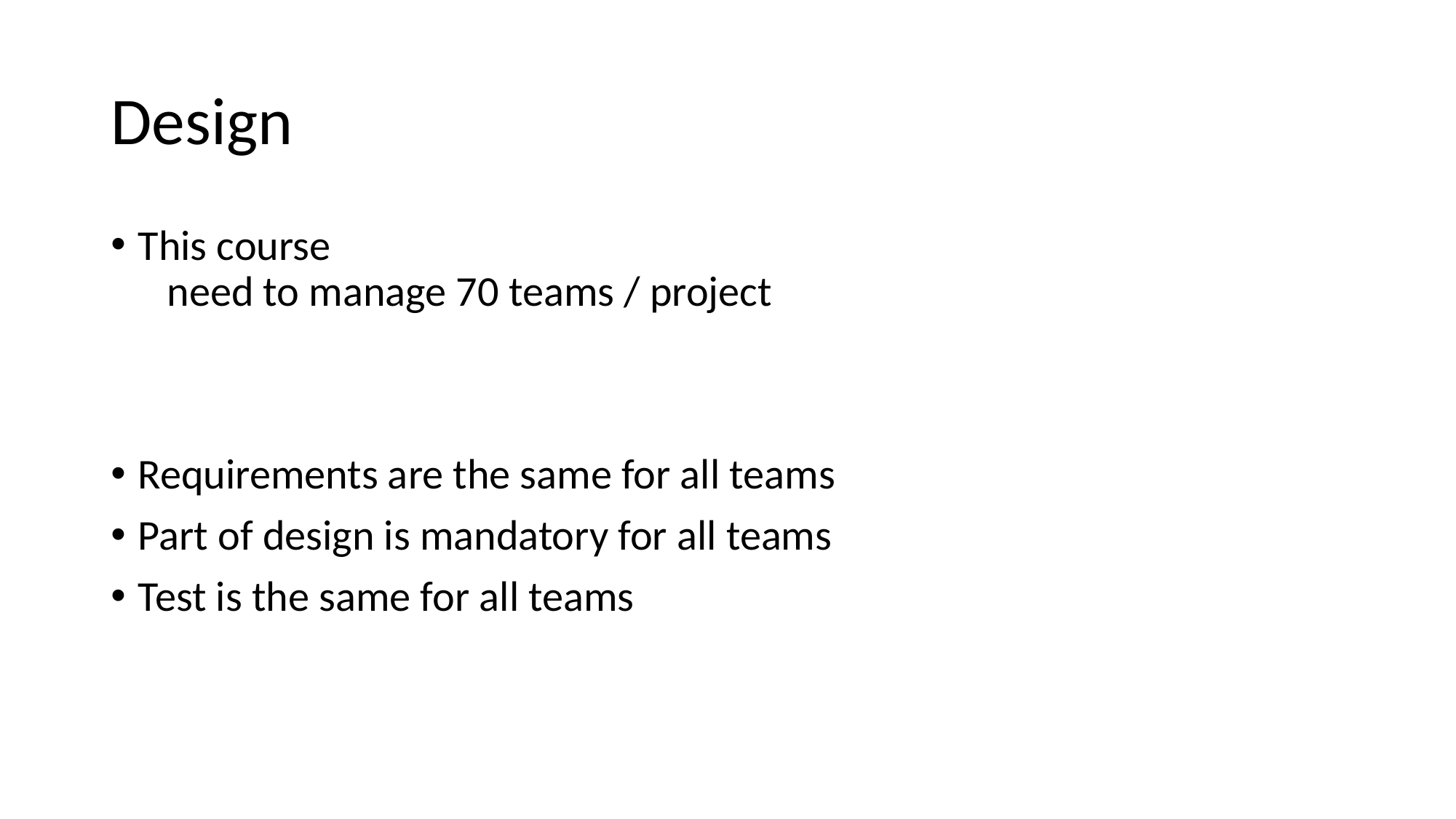

# Design
This course
   need to manage 70 teams / project

Requirements are the same for all teams
Part of design is mandatory for all teams
Test is the same for all teams